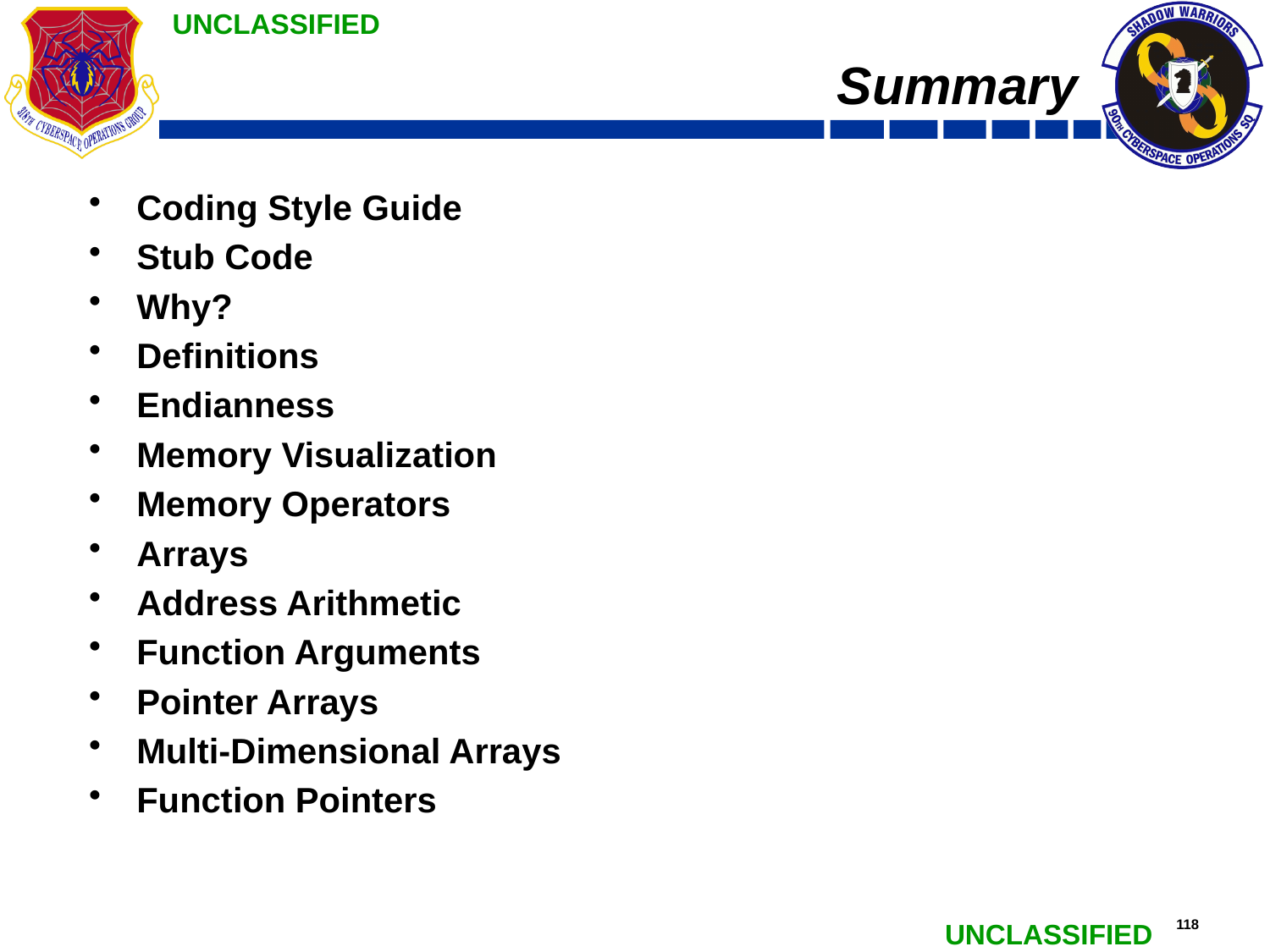

# Summary
Coding Style Guide
Stub Code
Why?
Definitions
Endianness
Memory Visualization
Memory Operators
Arrays
Address Arithmetic
Function Arguments
Pointer Arrays
Multi-Dimensional Arrays
Function Pointers